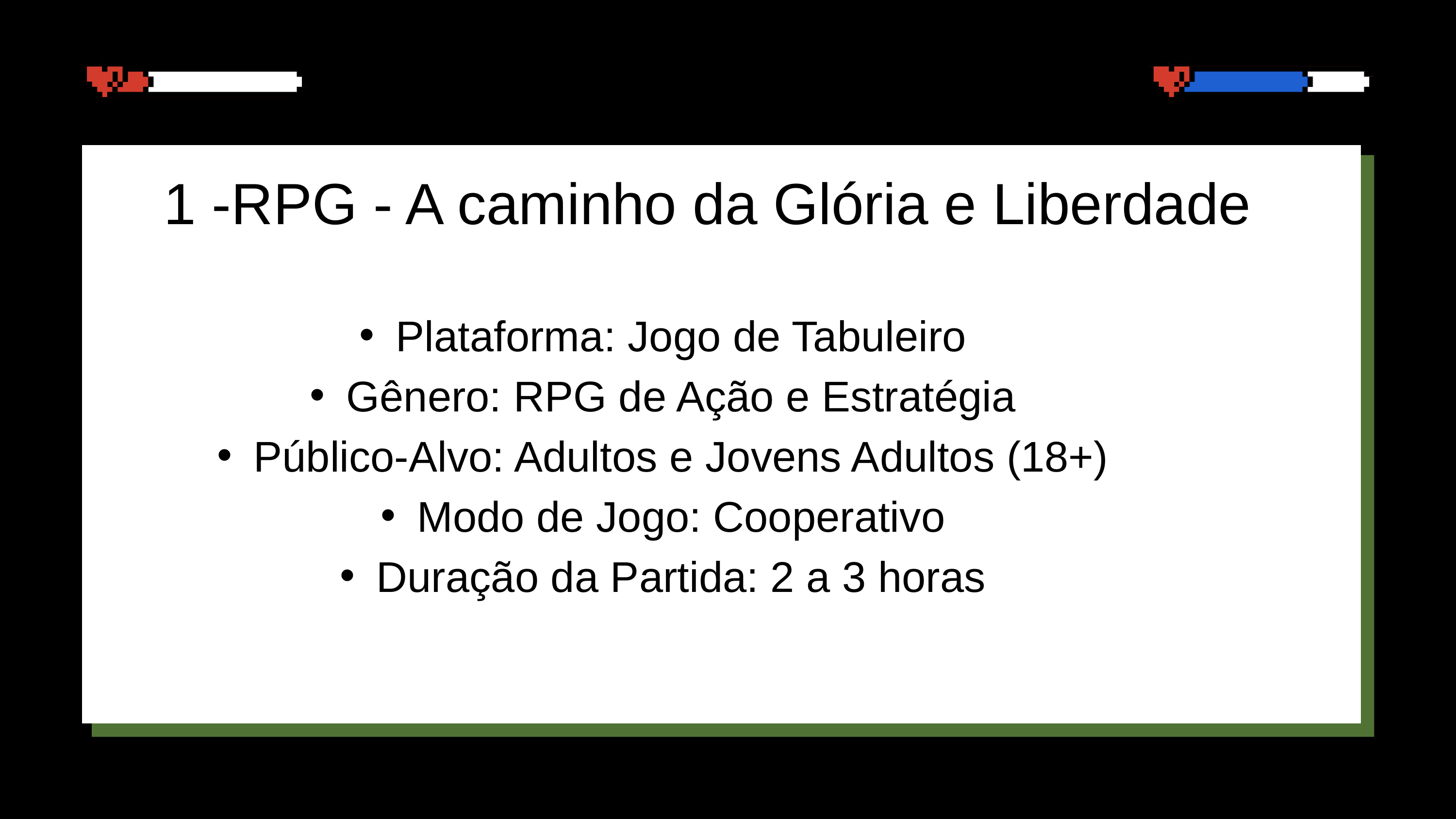

1 -RPG - A caminho da Glória e Liberdade
Plataforma: Jogo de Tabuleiro
Gênero: RPG de Ação e Estratégia
Público-Alvo: Adultos e Jovens Adultos (18+)
Modo de Jogo: Cooperativo
Duração da Partida: 2 a 3 horas